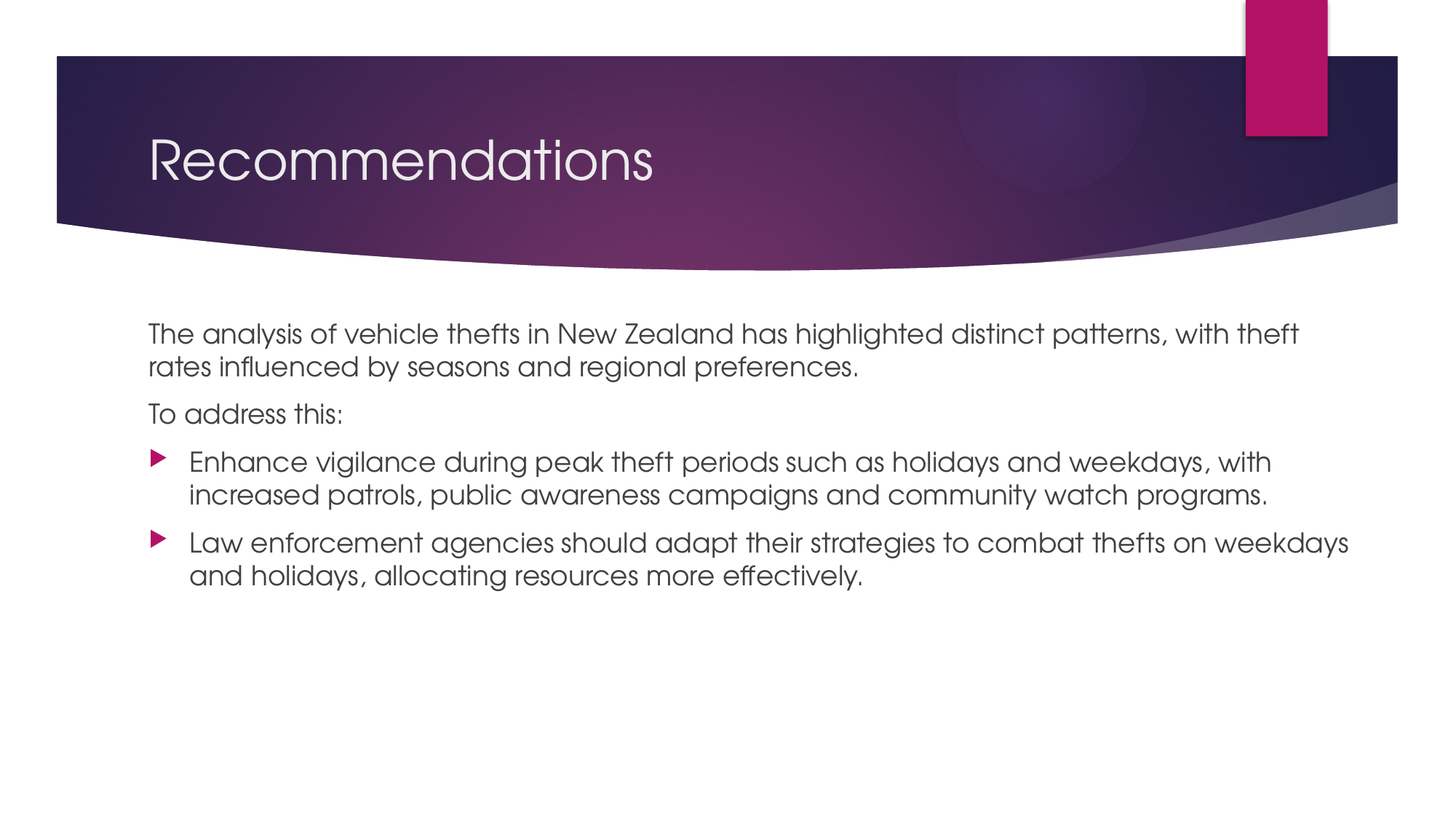

# Recommendations
The analysis of vehicle thefts in New Zealand has highlighted distinct patterns, with theft rates influenced by seasons and regional preferences.
To address this:
Enhance vigilance during peak theft periods such as holidays and weekdays, with increased patrols, public awareness campaigns and community watch programs.
Law enforcement agencies should adapt their strategies to combat thefts on weekdays and holidays, allocating resources more effectively.